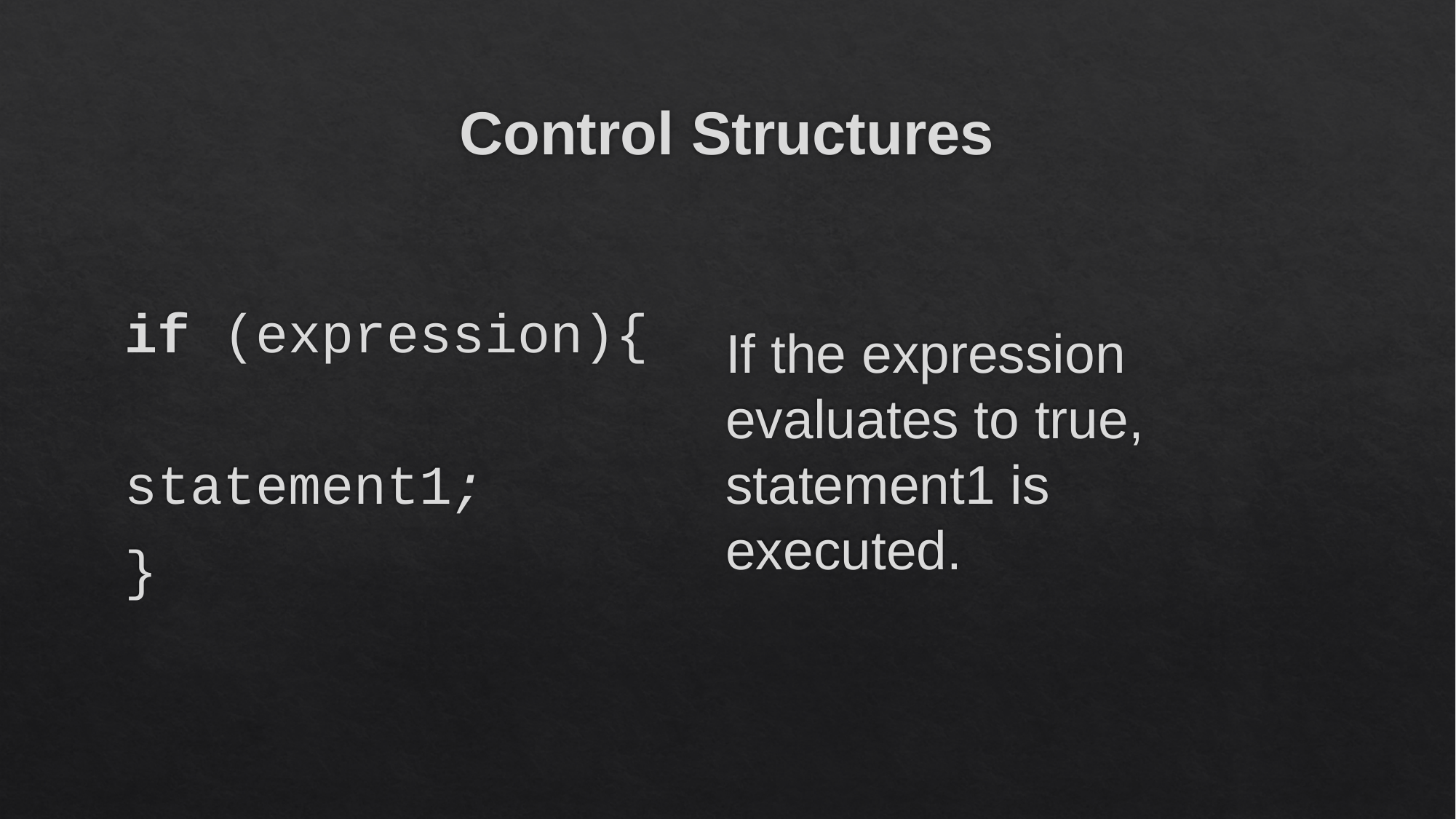

# Control Structures
If the expression evaluates to true, statement1 is executed.
if (expression){
		statement1;
}